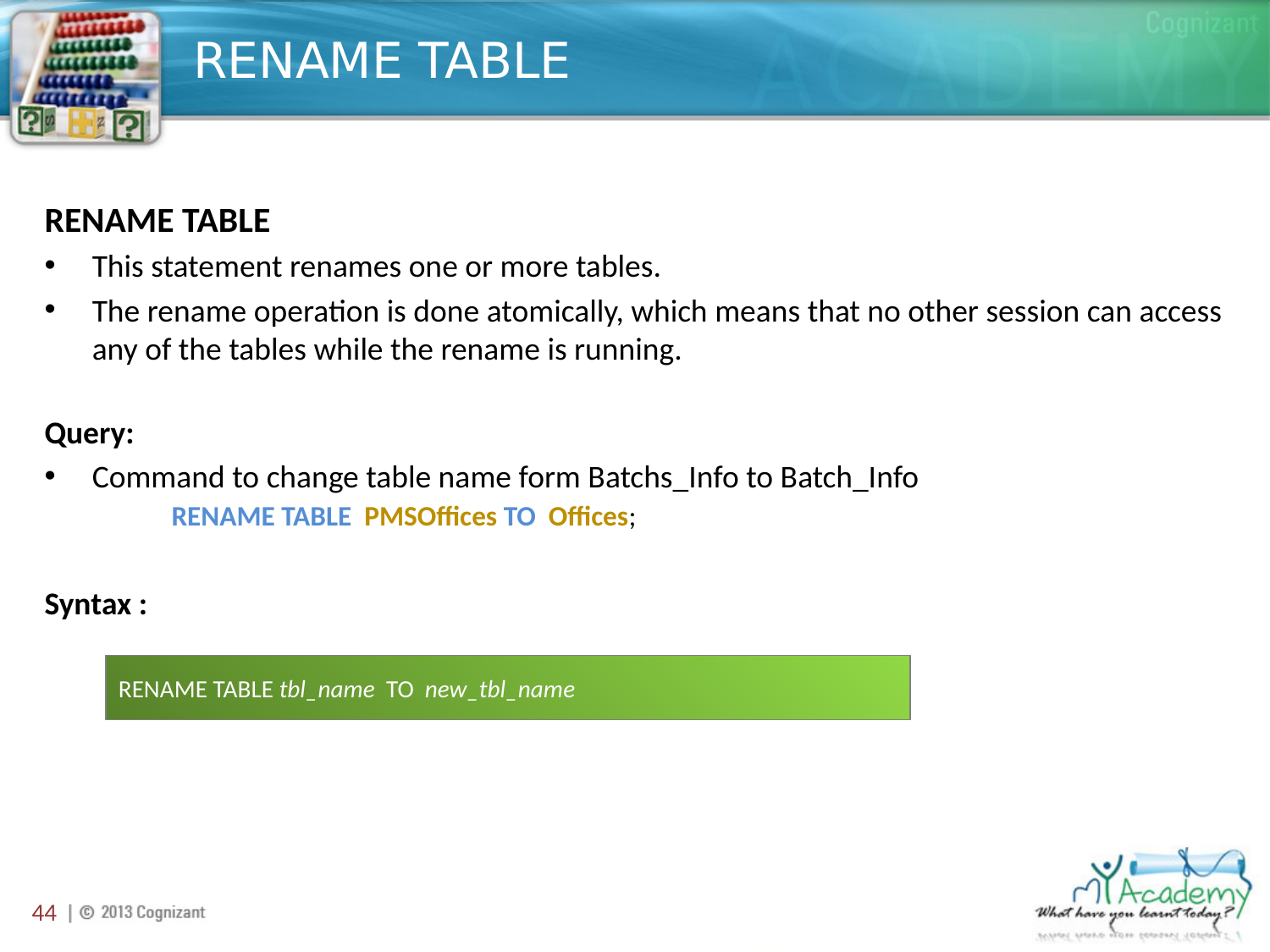

# RENAME TABLE
RENAME TABLE
This statement renames one or more tables.
The rename operation is done atomically, which means that no other session can access any of the tables while the rename is running.

Query:
Command to change table name form Batchs_Info to Batch_Info
	RENAME TABLE  PMSOffices TO  Offices;

Syntax :

RENAME TABLE tbl_name  TO  new_tbl_name
44